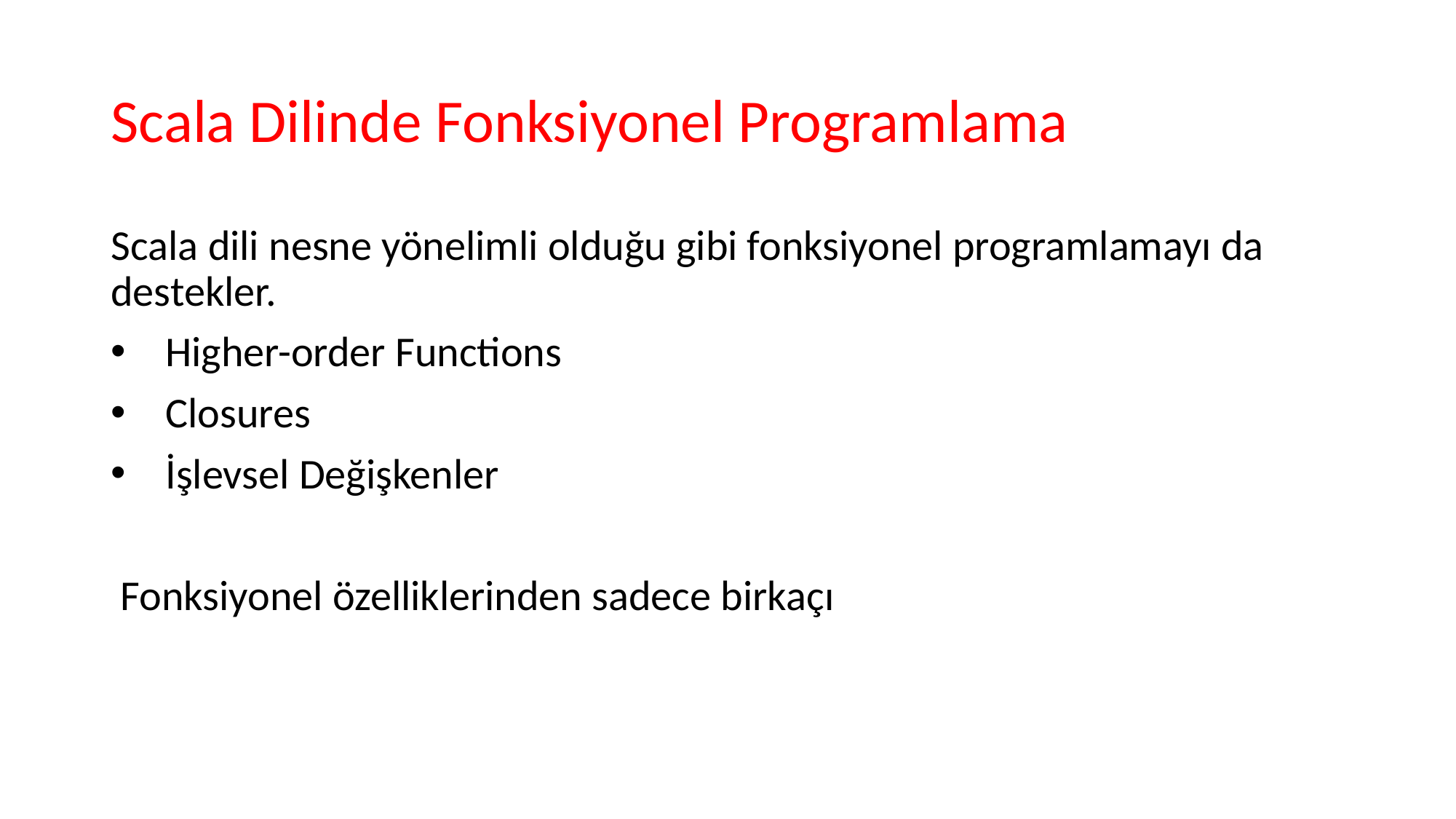

# Scala Dilinde Fonksiyonel Programlama
Scala dili nesne yönelimli olduğu gibi fonksiyonel programlamayı da destekler.
Higher-order Functions
Closures
İşlevsel Değişkenler

 Fonksiyonel özelliklerinden sadece birkaçı